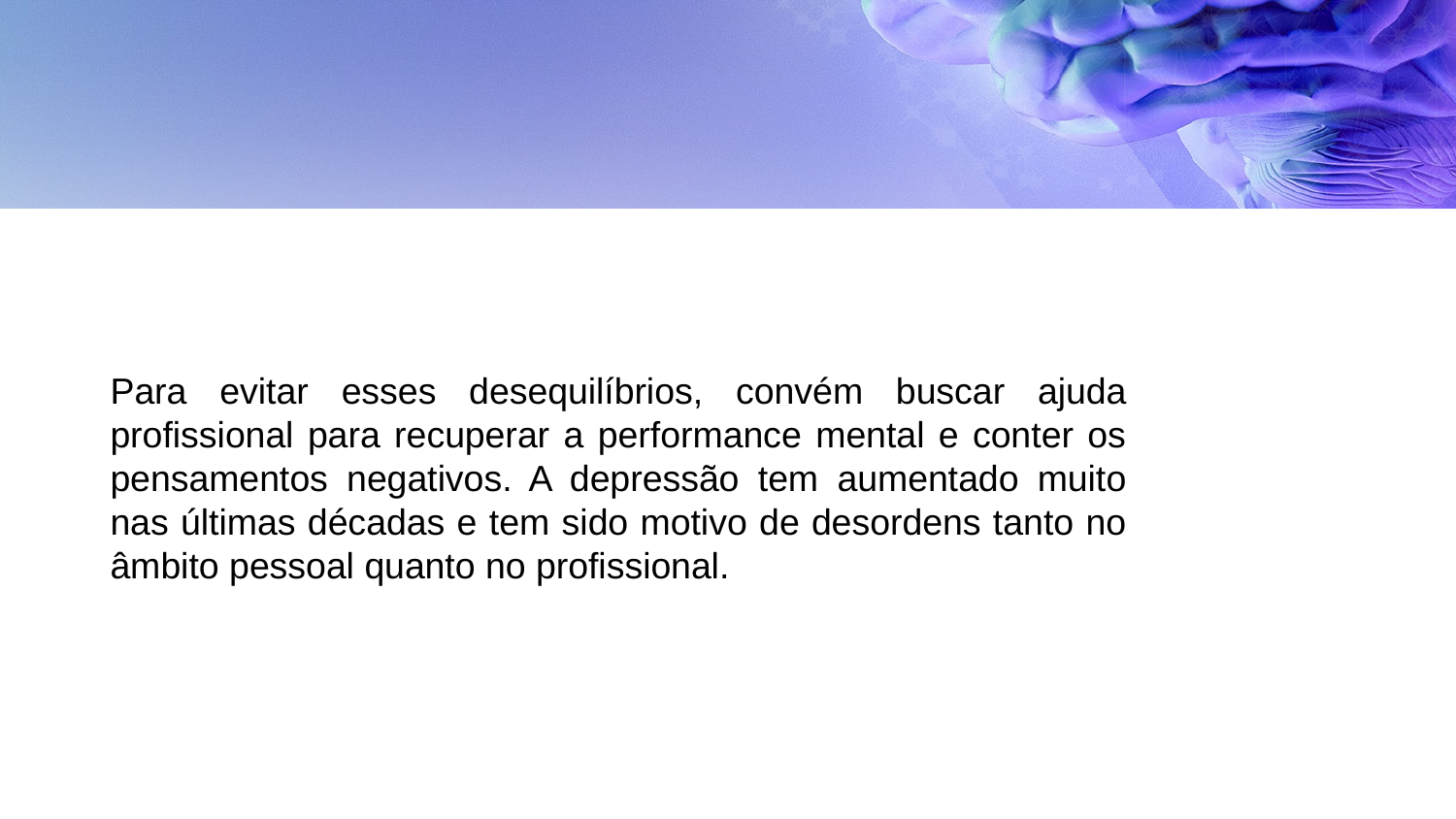

Para evitar esses desequilíbrios, convém buscar ajuda profissional para recuperar a performance mental e conter os pensamentos negativos. A depressão tem aumentado muito nas últimas décadas e tem sido motivo de desordens tanto no âmbito pessoal quanto no profissional.